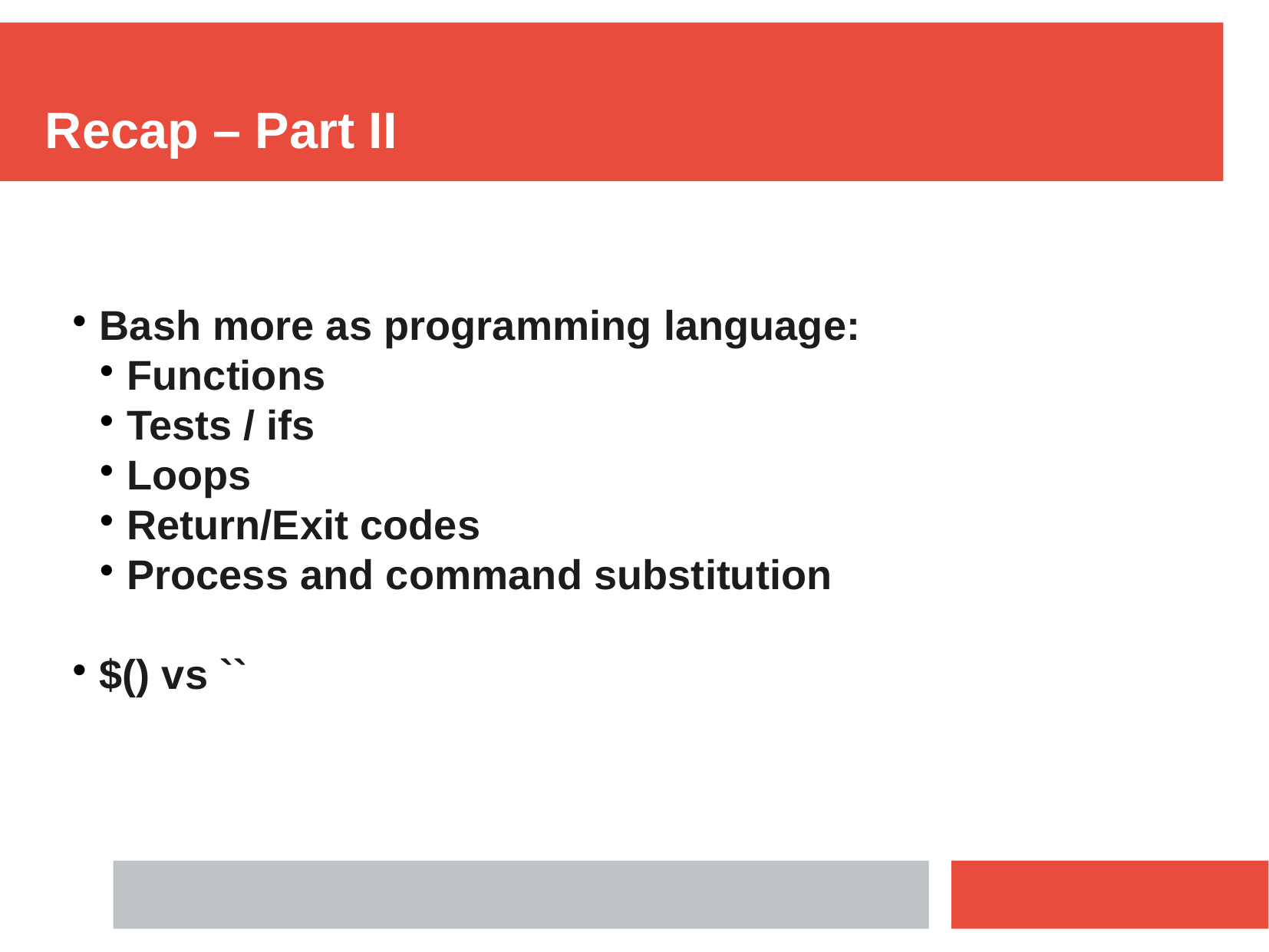

Recap – Part II

Bash more as programming language:
Functions
Tests / ifs
Loops
Return/Exit codes
Process and command substitution

$() vs ``